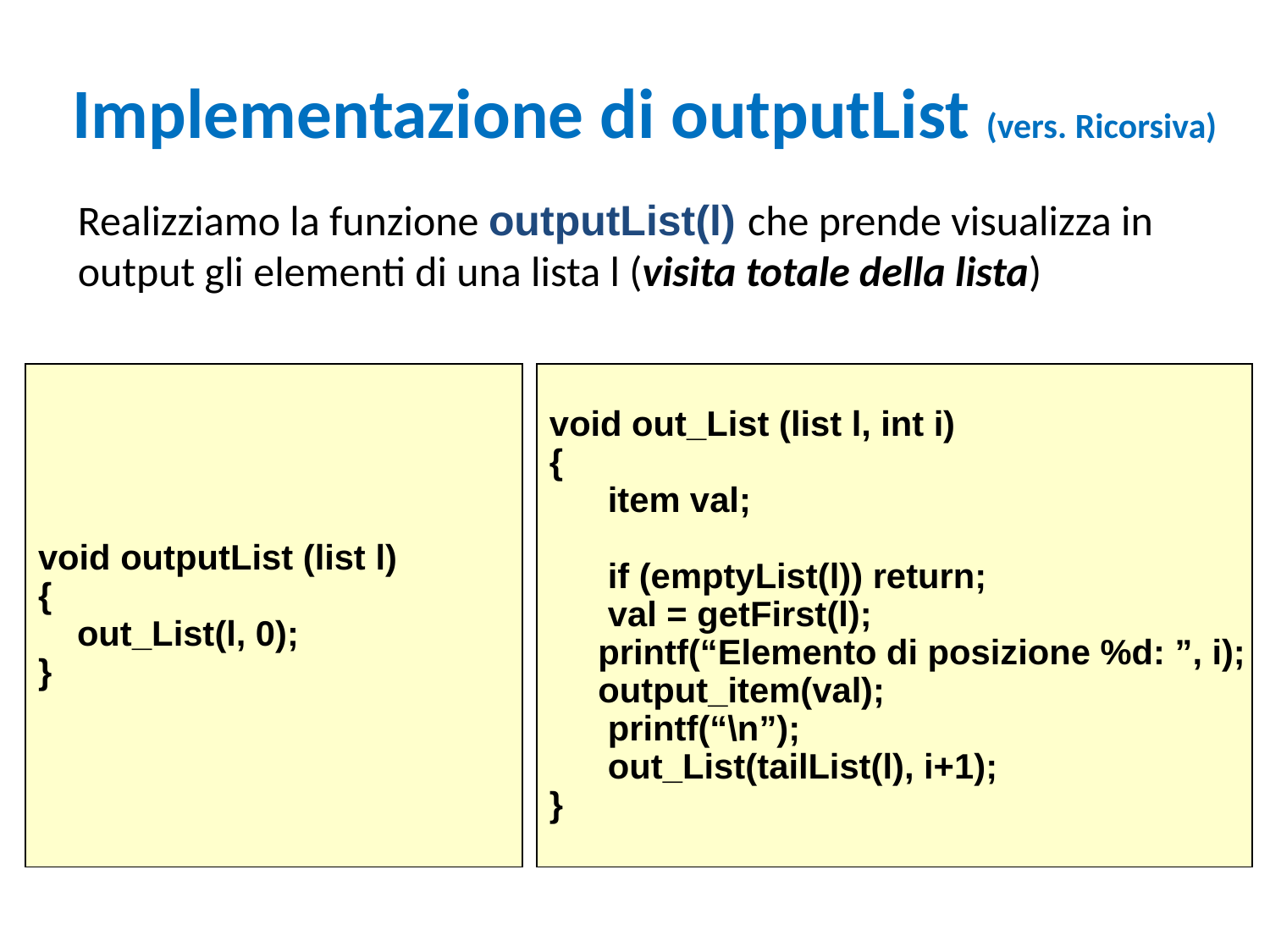

# Implementazione di outputList (vers. Ricorsiva)
Realizziamo la funzione outputList(l) che prende visualizza in output gli elementi di una lista l (visita totale della lista)
void outputList (list l)
{
    out_List(l, 0);
}
void out_List (list l, int i)
{
      item val;

      if (emptyList(l)) return;
      val = getFirst(l);
     printf(“Elemento di posizione %d: ”, i);
     output_item(val);
      printf(“\n”);
      out_List(tailList(l), i+1);
}